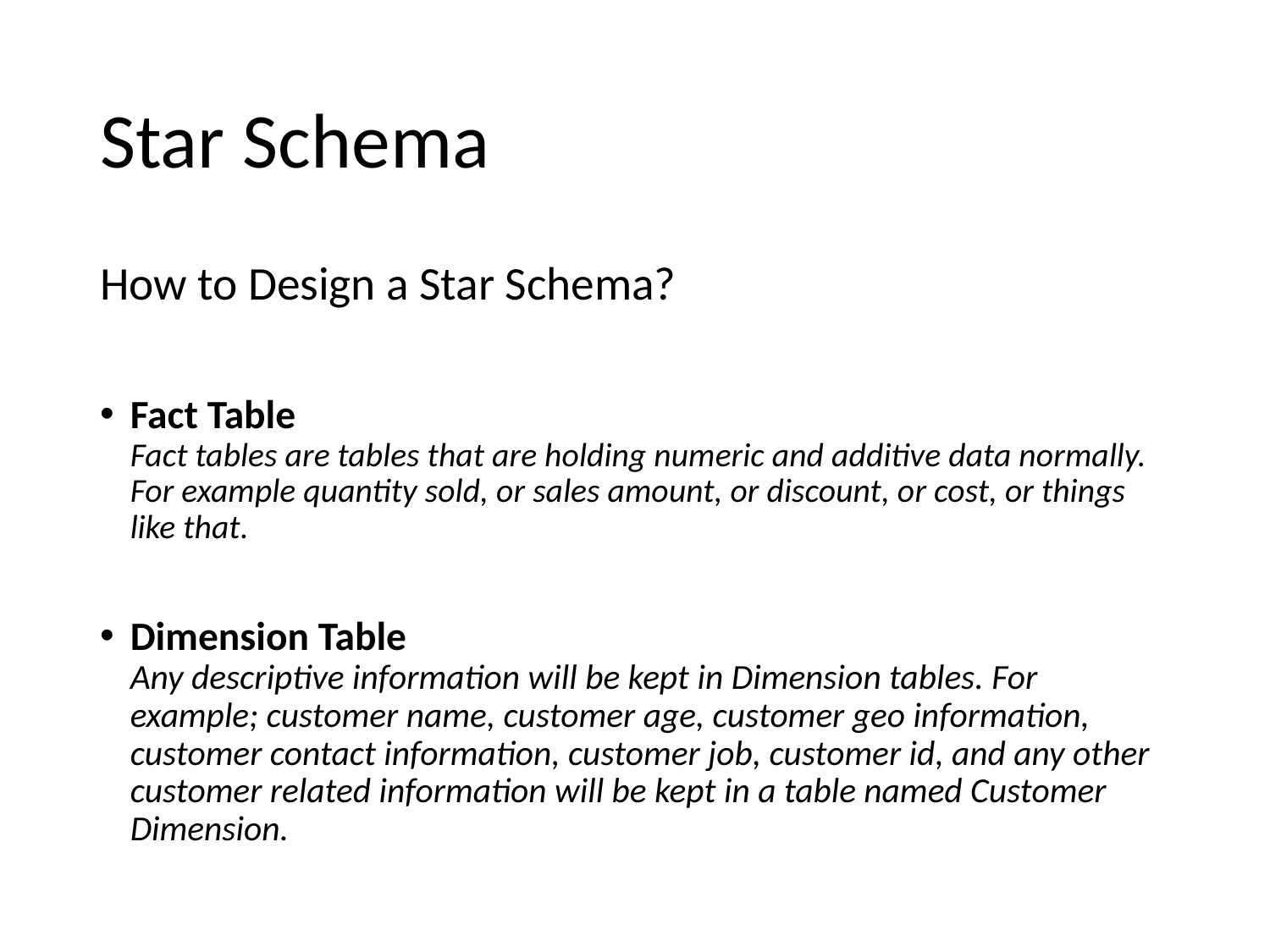

# Star Schema
How to Design a Star Schema?

Fact Table
Fact tables are tables that are holding numeric and additive data normally. For example quantity sold, or sales amount, or discount, or cost, or things like that.

Dimension Table
Any descriptive information will be kept in Dimension tables. For example; customer name, customer age, customer geo information, customer contact information, customer job, customer id, and any other customer related information will be kept in a table named Customer Dimension.